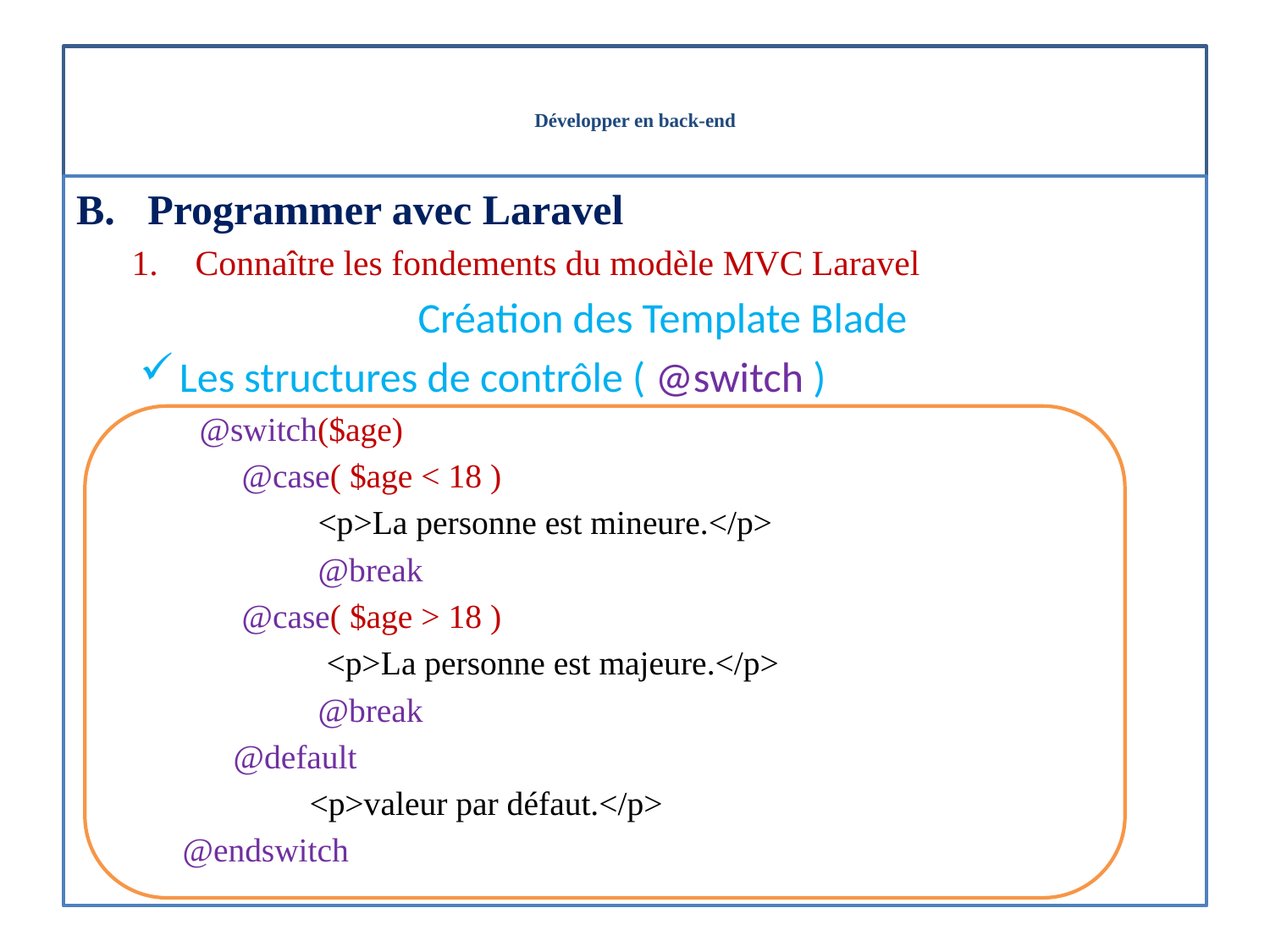

# Développer en back-end
Programmer avec Laravel
Connaître les fondements du modèle MVC Laravel
Création des Template Blade
Les structures de contrôle ( @switch )
        @switch($age)
             @case( $age < 18 )
                      <p>La personne est mineure.</p>
                      @break
             @case( $age > 18 )
                       <p>La personne est majeure.</p>
                      @break
            @default
                     <p>valeur par défaut.</p>
      @endswitch